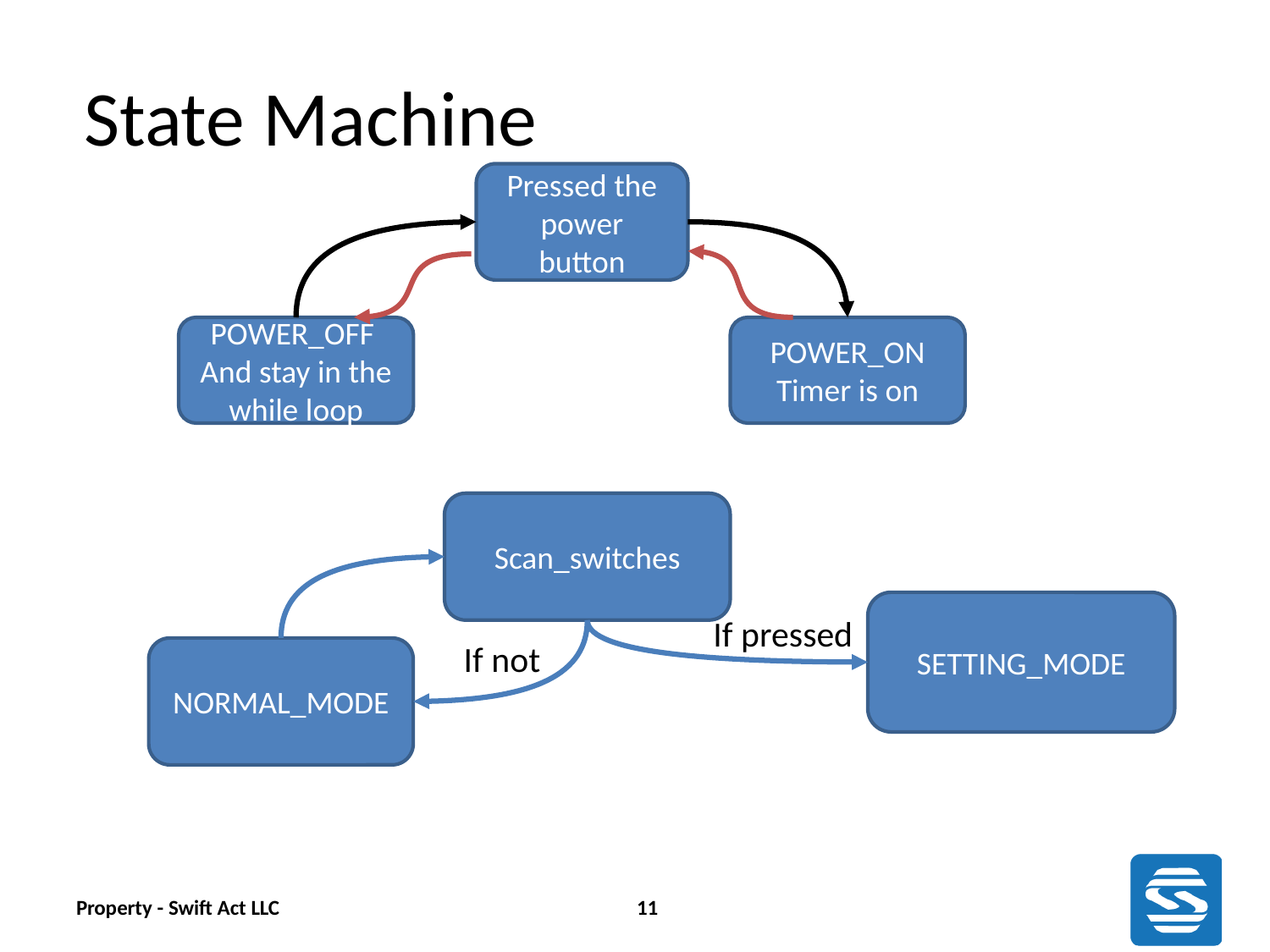

State Machine
Pressed the power button
POWER_OFF
And stay in the while loop
POWER_ON
Timer is on
Scan_switches
SETTING_MODE
If pressed
If not
NORMAL_MODE
Property - Swift Act LLC
11